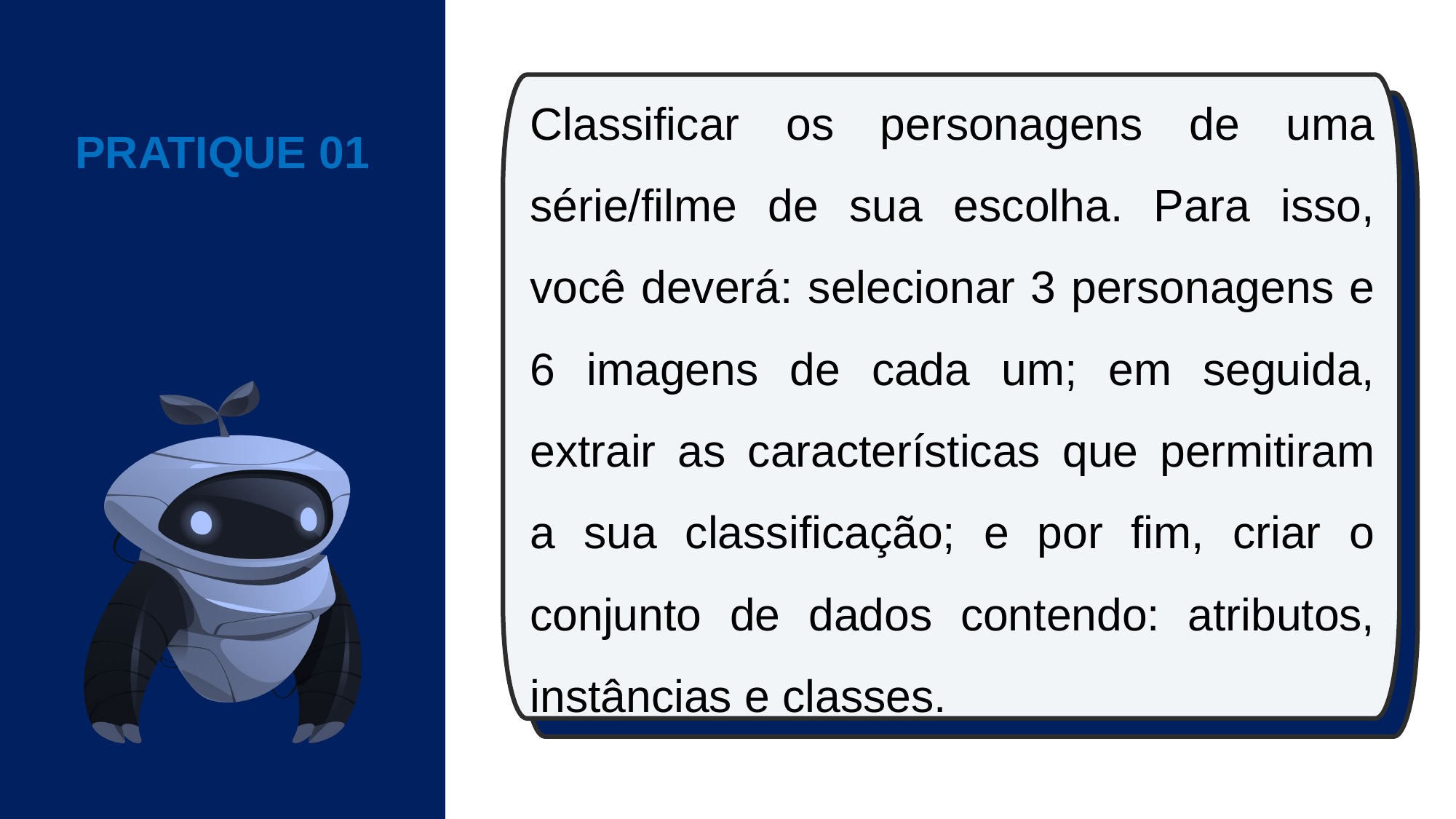

Classificar os personagens de uma série/filme de sua escolha. Para isso, você deverá: selecionar 3 personagens e 6 imagens de cada um; em seguida, extrair as características que permitiram a sua classificação; e por fim, criar o conjunto de dados contendo: atributos, instâncias e classes.
PRATIQUE 01